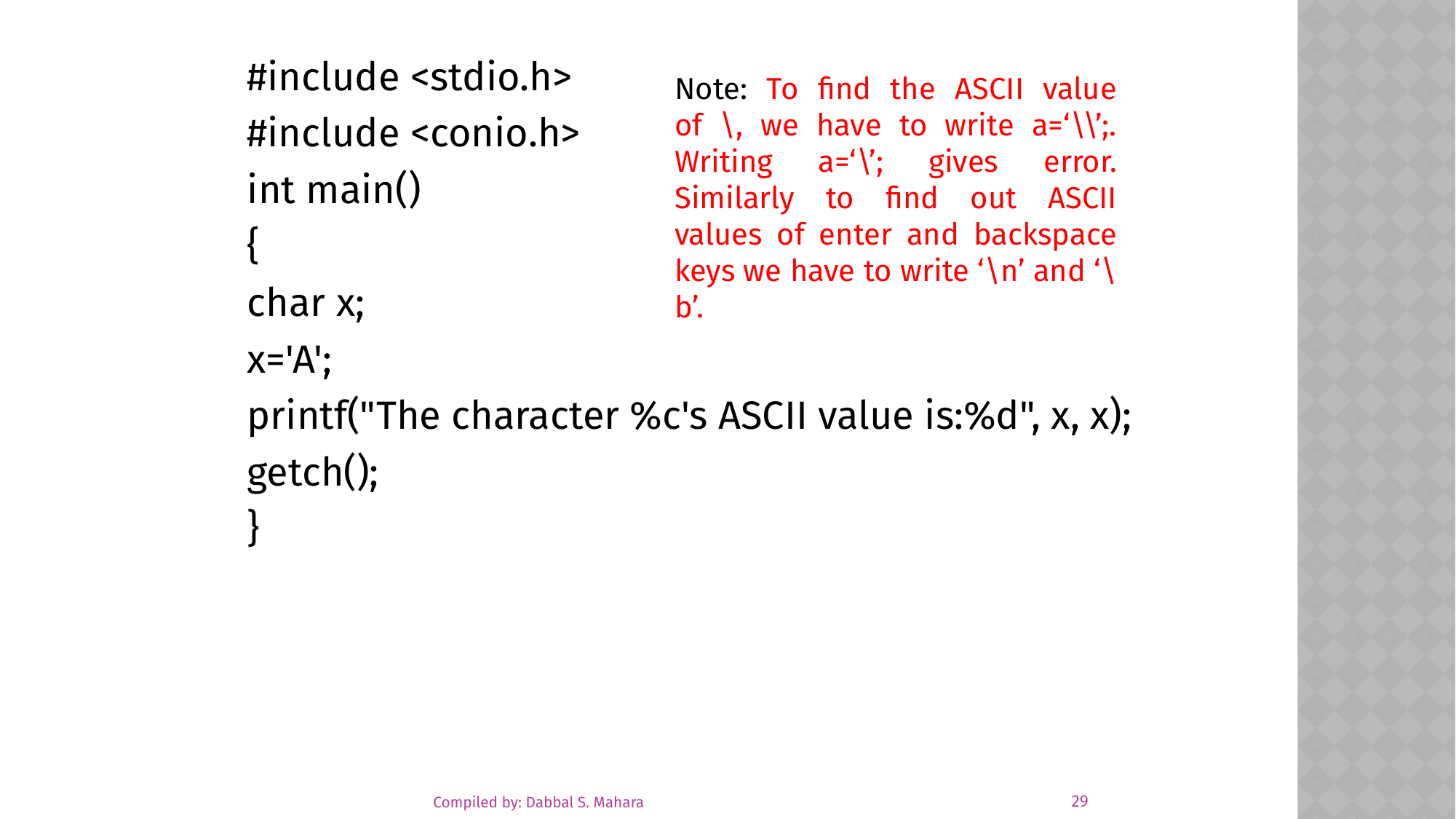

#include <stdio.h>
#include <conio.h>
int main()
{
char x;
x='A';
printf("The character %c's ASCII value is:%d", x, x);
getch();
}

Note: To find the ASCII value of \, we have to write a=‘\\’;. Writing a=‘\’; gives error. Similarly to find out ASCII values of enter and backspace keys we have to write ‘\n’ and ‘\b’.
29
Compiled by: Dabbal S. Mahara